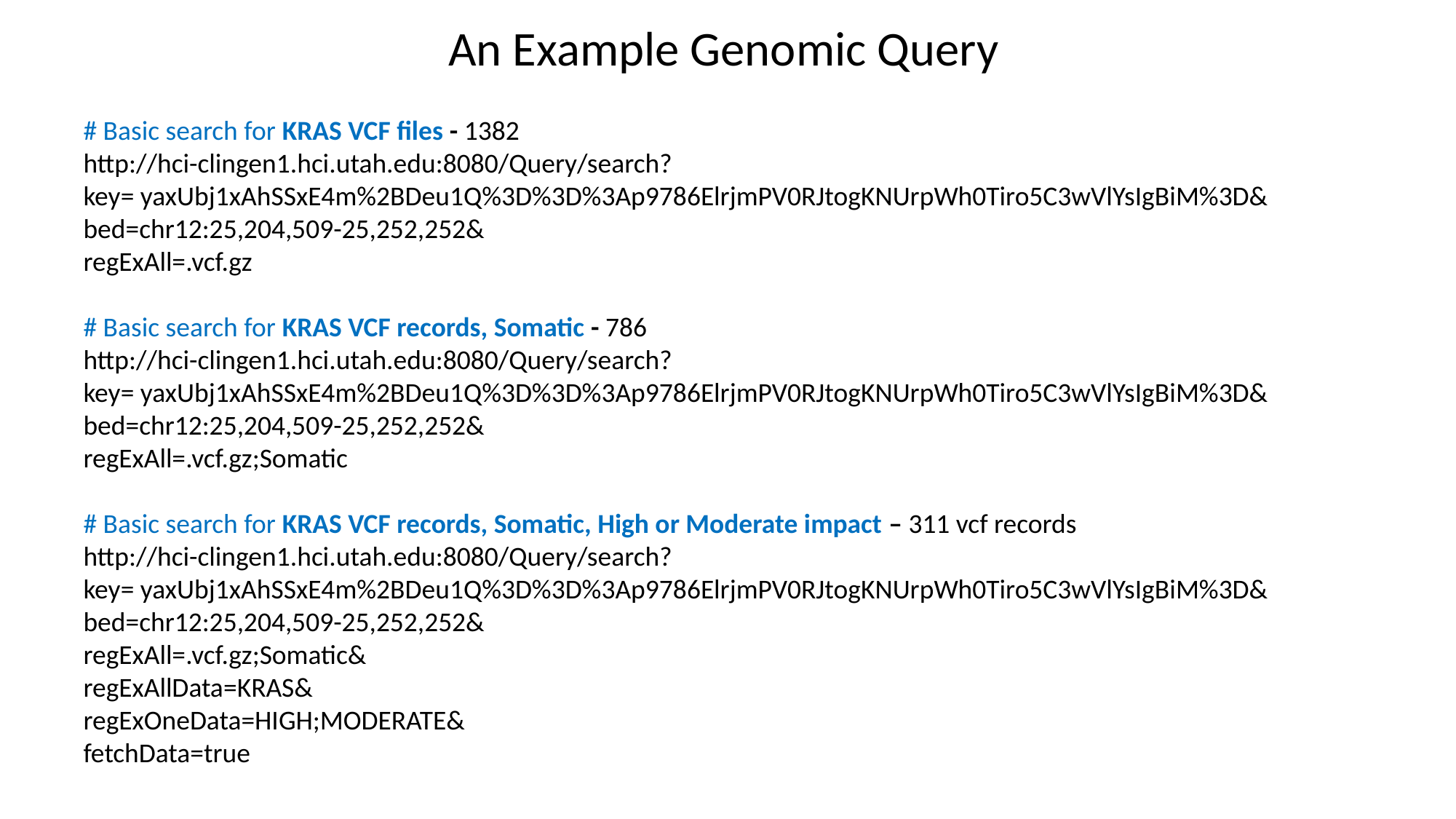

# An Example Genomic Query
# Basic search for KRAS VCF files - 1382
http://hci-clingen1.hci.utah.edu:8080/Query/search?
key= yaxUbj1xAhSSxE4m%2BDeu1Q%3D%3D%3Ap9786ElrjmPV0RJtogKNUrpWh0Tiro5C3wVlYsIgBiM%3D&
bed=chr12:25,204,509-25,252,252&
regExAll=.vcf.gz

# Basic search for KRAS VCF records, Somatic - 786
http://hci-clingen1.hci.utah.edu:8080/Query/search?
key= yaxUbj1xAhSSxE4m%2BDeu1Q%3D%3D%3Ap9786ElrjmPV0RJtogKNUrpWh0Tiro5C3wVlYsIgBiM%3D&
bed=chr12:25,204,509-25,252,252&
regExAll=.vcf.gz;Somatic

# Basic search for KRAS VCF records, Somatic, High or Moderate impact – 311 vcf records
http://hci-clingen1.hci.utah.edu:8080/Query/search?
key= yaxUbj1xAhSSxE4m%2BDeu1Q%3D%3D%3Ap9786ElrjmPV0RJtogKNUrpWh0Tiro5C3wVlYsIgBiM%3D&
bed=chr12:25,204,509-25,252,252&
regExAll=.vcf.gz;Somatic&
regExAllData=KRAS&
regExOneData=HIGH;MODERATE&
fetchData=true